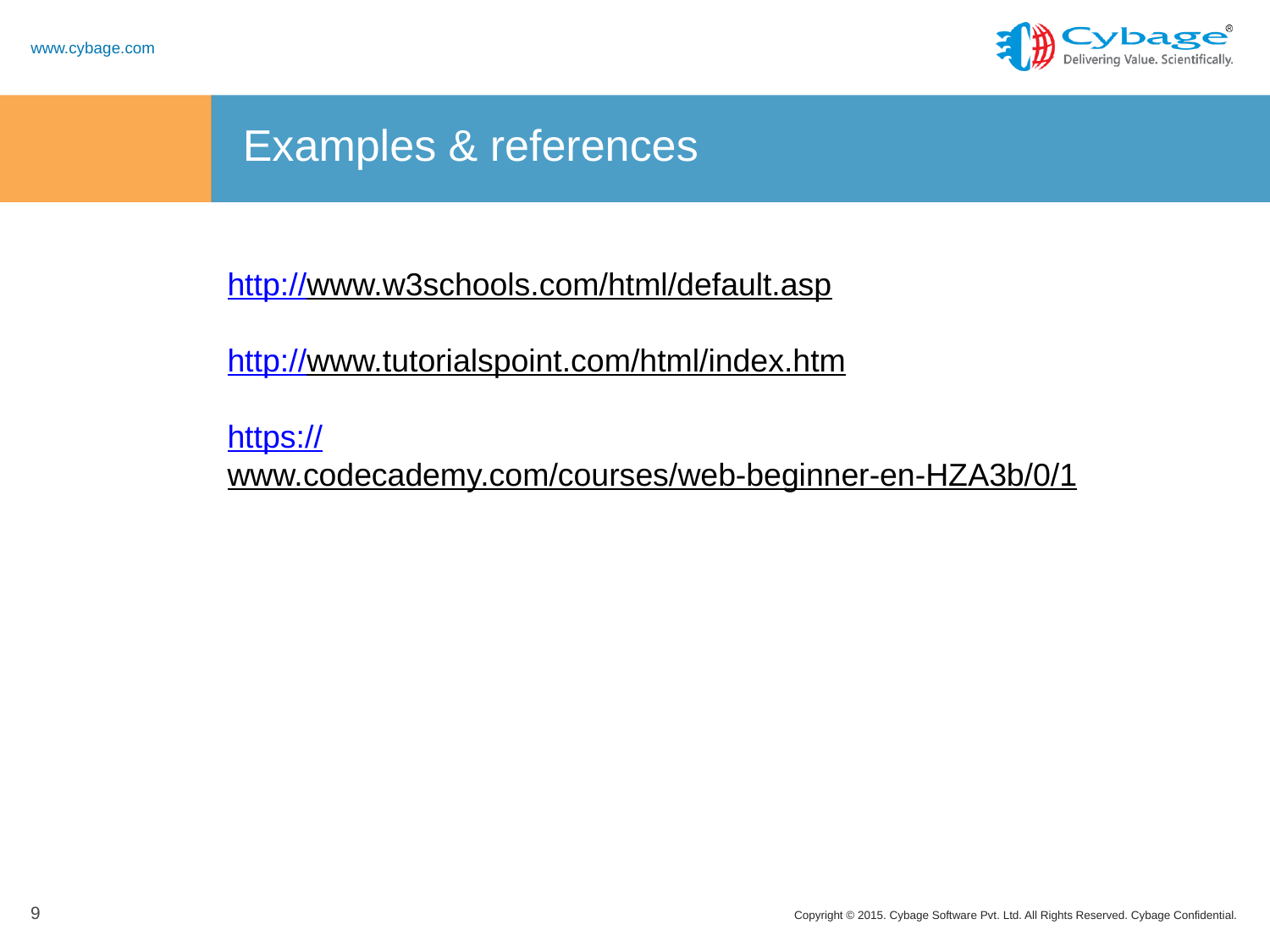

# Examples & references
http://www.w3schools.com/html/default.asp

http://www.tutorialspoint.com/html/index.htm

https://www.codecademy.com/courses/web-beginner-en-HZA3b/0/1

9